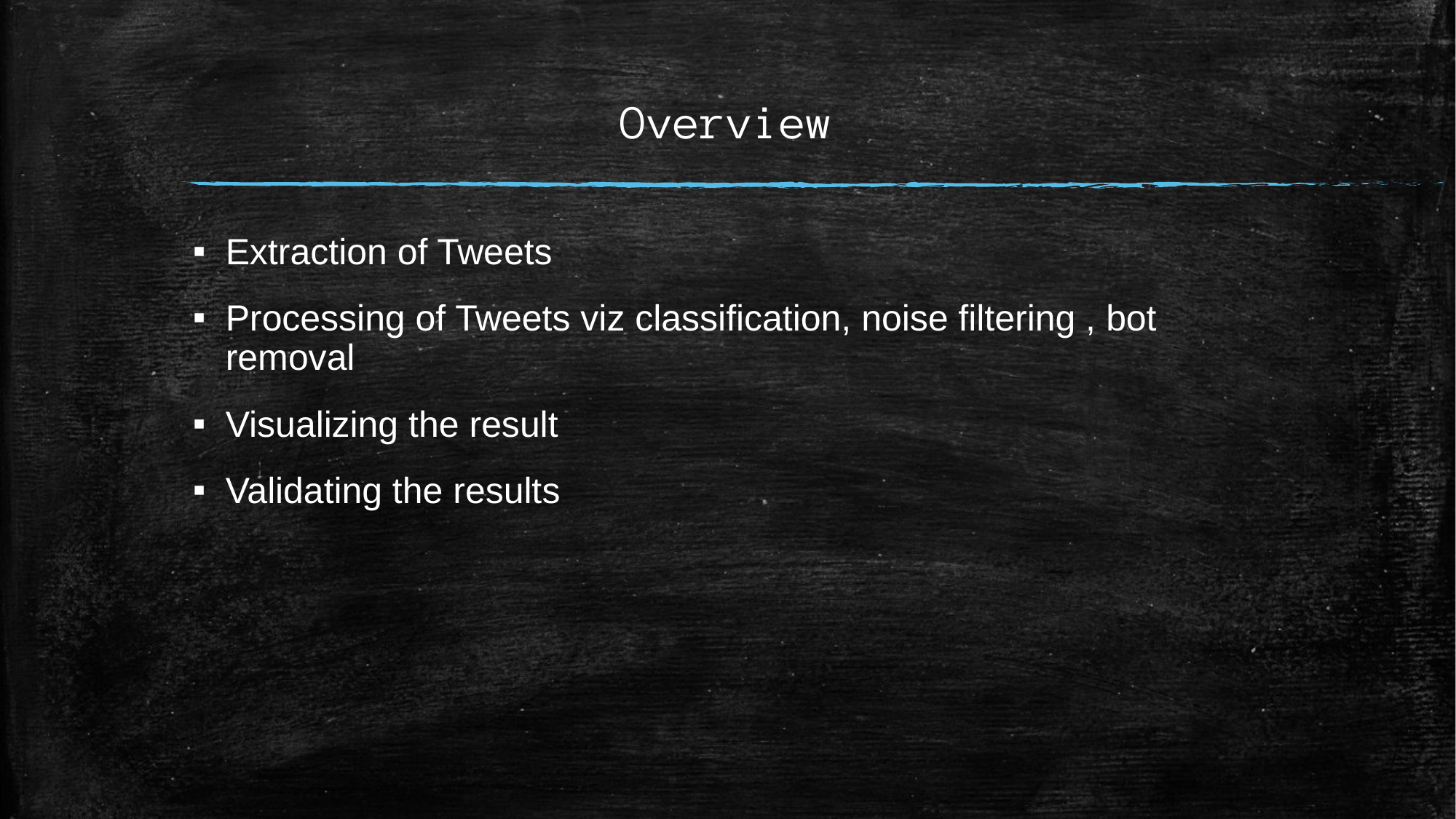

# Overview
Extraction of Tweets
Processing of Tweets viz classification, noise filtering , bot removal
Visualizing the result
Validating the results